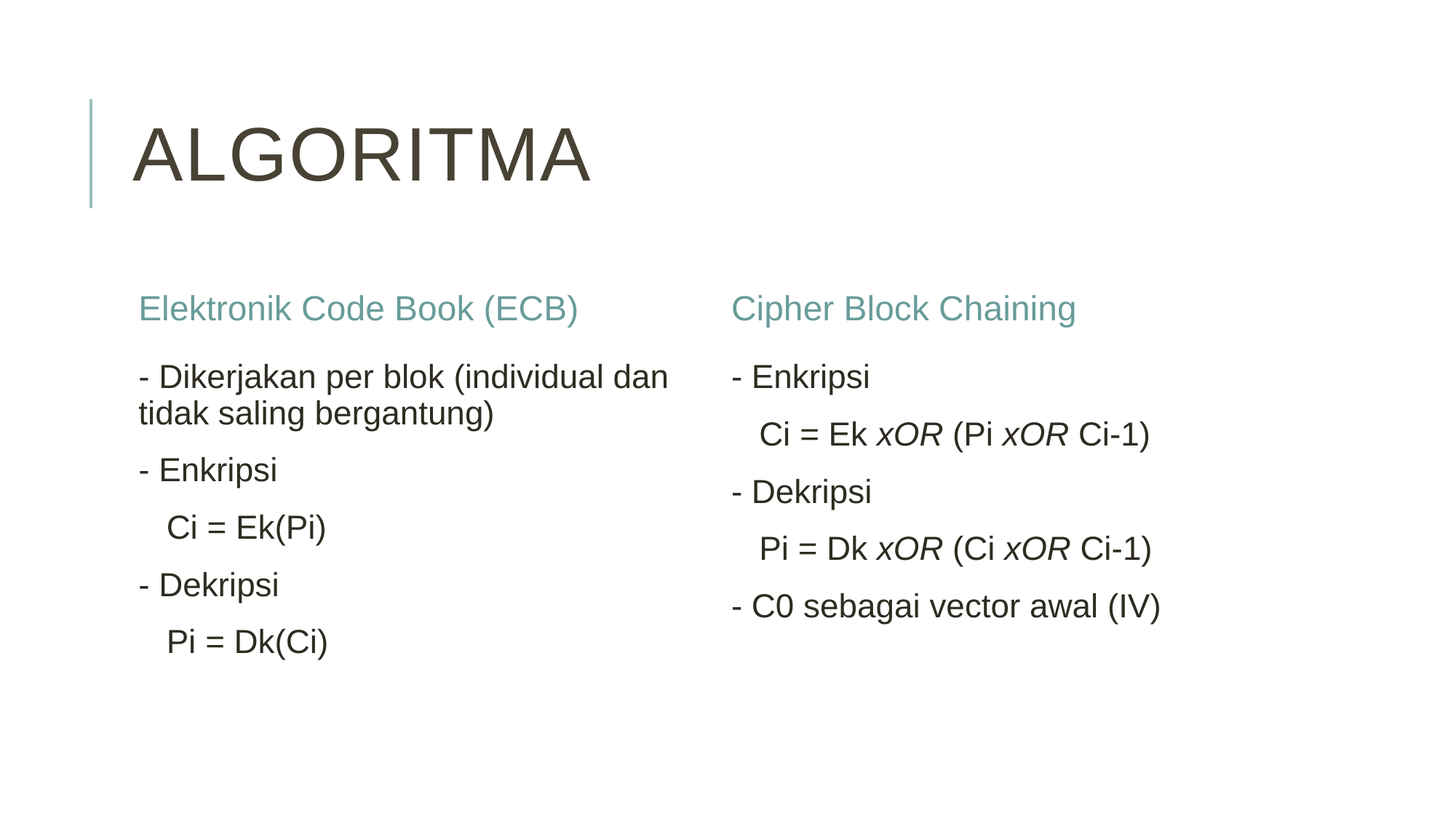

# ALGORITMA
Elektronik Code Book (ECB)
Cipher Block Chaining
- Dikerjakan per blok (individual dan tidak saling bergantung)
- Enkripsi
   Ci = Ek(Pi)
- Dekripsi
   Pi = Dk(Ci)
- Enkripsi
   Ci = Ek xOR (Pi xOR Ci-1)
- Dekripsi
   Pi = Dk xOR (Ci xOR Ci-1)
- C0 sebagai vector awal (IV)